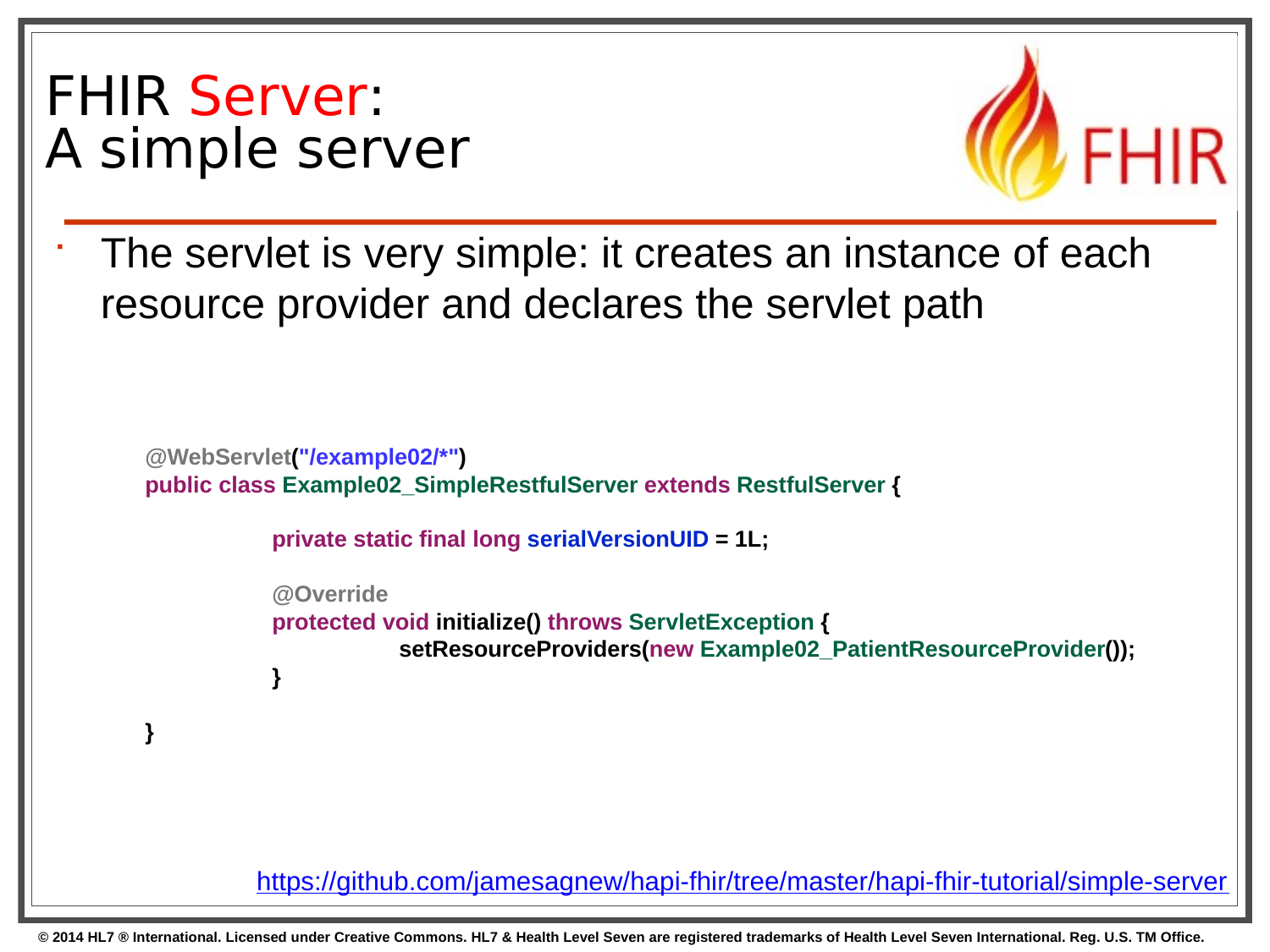

# FHIR Server:
A simple server
The servlet is very simple: it creates an instance of each resource provider and declares the servlet path
@WebServlet("/example02/*")
public class Example02_SimpleRestfulServer extends RestfulServer {

	private static final long serialVersionUID = 1L;

	@Override
	protected void initialize() throws ServletException {
		setResourceProviders(new Example02_PatientResourceProvider());
	}

}
https://github.com/jamesagnew/hapi-fhir/tree/master/hapi-fhir-tutorial/simple-server
38